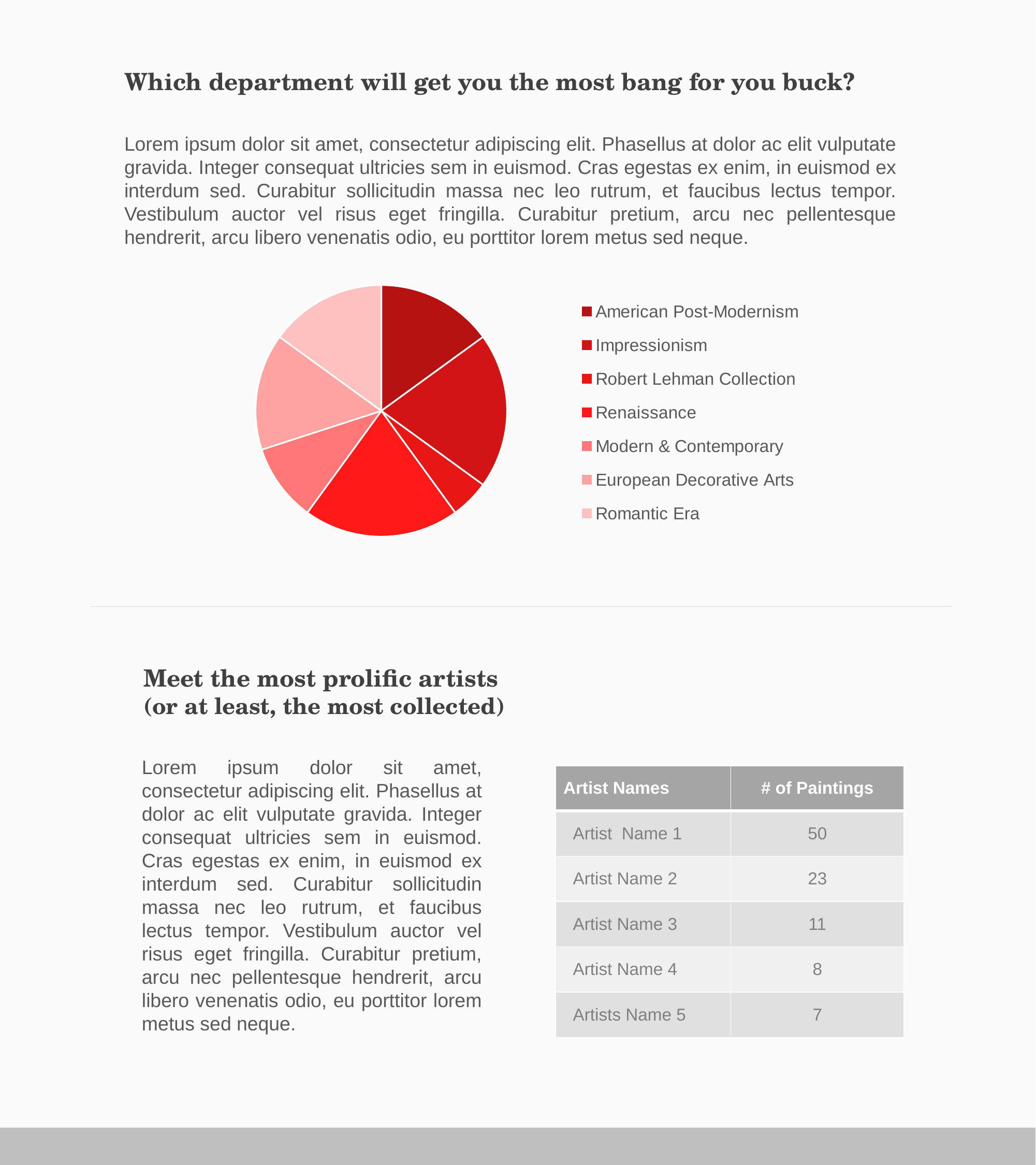

Which department will get you the most bang for you buck?
Lorem ipsum dolor sit amet, consectetur adipiscing elit. Phasellus at dolor ac elit vulputate gravida. Integer consequat ultricies sem in euismod. Cras egestas ex enim, in euismod ex interdum sed. Curabitur sollicitudin massa nec leo rutrum, et faucibus lectus tempor. Vestibulum auctor vel risus eget fringilla. Curabitur pretium, arcu nec pellentesque hendrerit, arcu libero venenatis odio, eu porttitor lorem metus sed neque.

### Chart

| Category | Sales |
|---|---|
| American Post-Modernism | 0.15 |
| Impressionism | 0.2 |
| Robert Lehman Collection | 0.05 |
| Renaissance | 0.2 |
| Modern & Contemporary | 0.1 |
| European Decorative Arts | 0.15 |
| Romantic Era | 0.15 |
Meet the most prolific artists
(or at least, the most collected)
Lorem ipsum dolor sit amet, consectetur adipiscing elit. Phasellus at dolor ac elit vulputate gravida. Integer consequat ultricies sem in euismod. Cras egestas ex enim, in euismod ex interdum sed. Curabitur sollicitudin massa nec leo rutrum, et faucibus lectus tempor. Vestibulum auctor vel risus eget fringilla. Curabitur pretium, arcu nec pellentesque hendrerit, arcu libero venenatis odio, eu porttitor lorem metus sed neque.
| Artist Names | # of Paintings |
| --- | --- |
| Artist Name 1 | 50 |
| Artist Name 2 | 23 |
| Artist Name 3 | 11 |
| Artist Name 4 | 8 |
| Artists Name 5 | 7 |